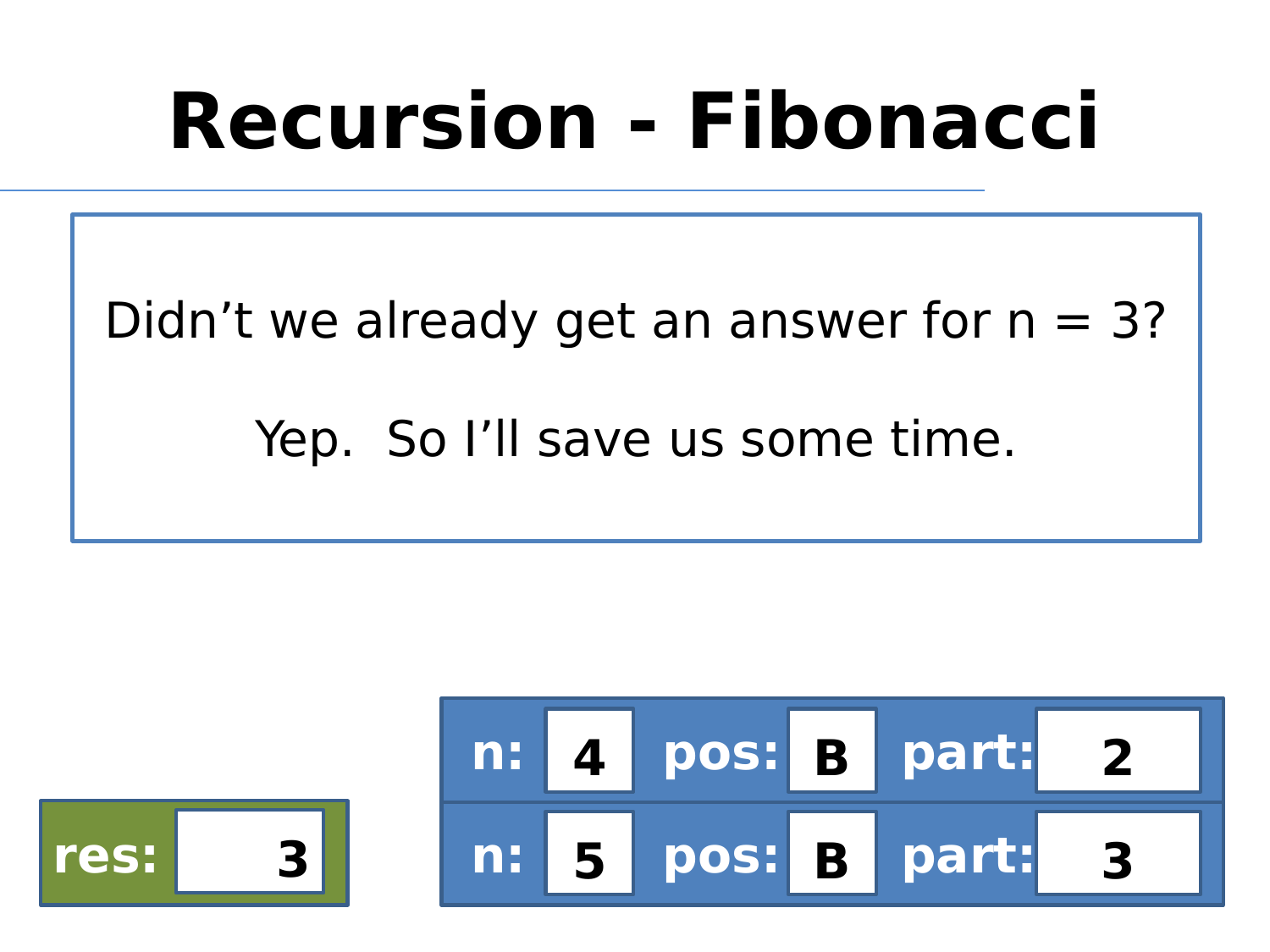

# Recursion - Fibonacci
Didn’t we already get an answer for n = 3?

Yep.  So I’ll save us some time.
if(n == 0 || n == 1)
	return 1;
else
A:	return fibonacci(n-2) +
B:	         fibonacci(n-1);

 n:        pos:       part:
4
B
2
res:
3
 n:        pos:       part:
5
B
3